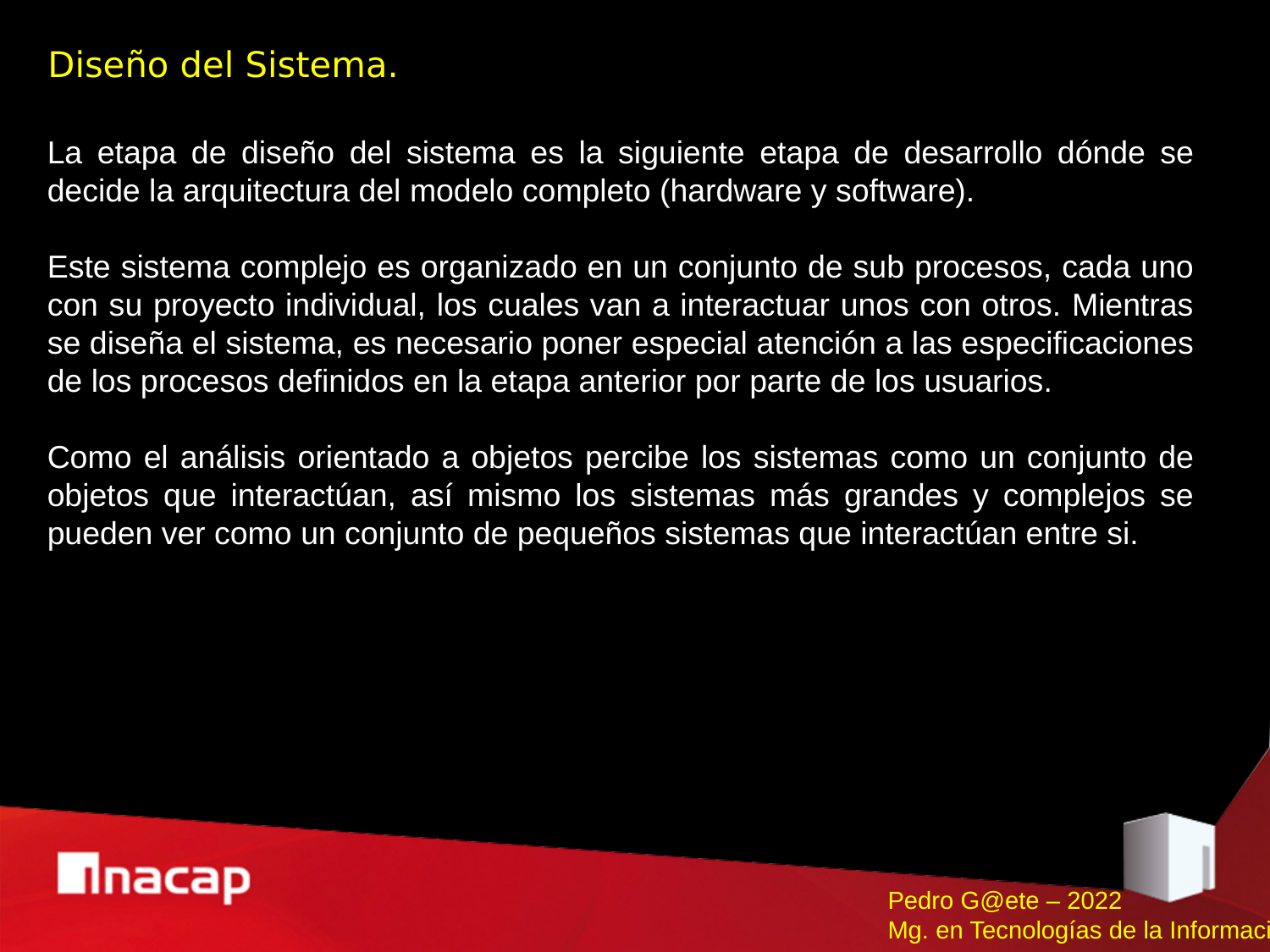

Diseño del Sistema.
La etapa de diseño del sistema es la siguiente etapa de desarrollo dónde se decide la arquitectura del modelo completo (hardware y software).

Este sistema complejo es organizado en un conjunto de sub procesos, cada uno con su proyecto individual, los cuales van a interactuar unos con otros. Mientras se diseña el sistema, es necesario poner especial atención a las especificaciones de los procesos definidos en la etapa anterior por parte de los usuarios.

Como el análisis orientado a objetos percibe los sistemas como un conjunto de objetos que interactúan, así mismo los sistemas más grandes y complejos se pueden ver como un conjunto de pequeños sistemas que interactúan entre si.